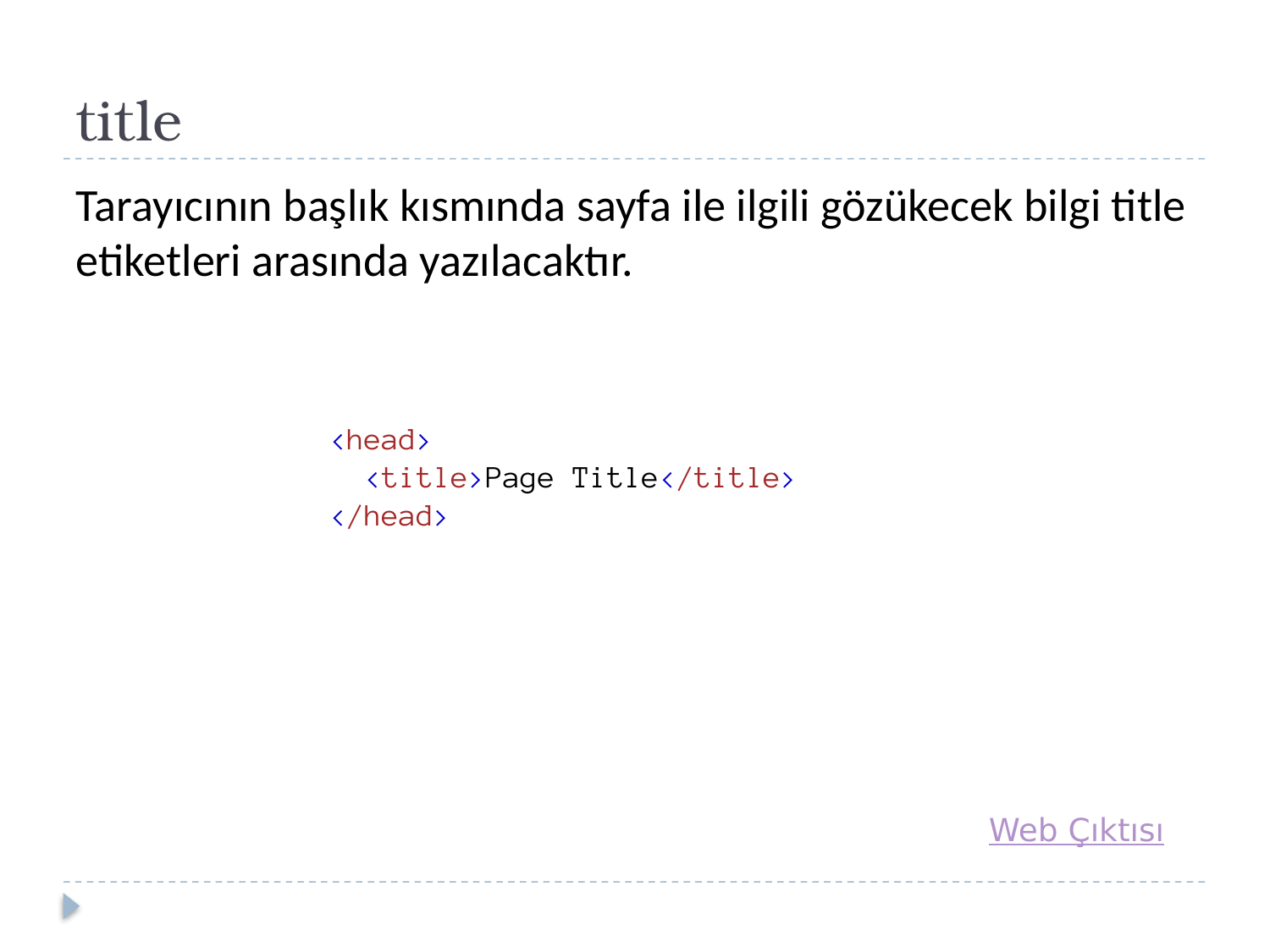

title
Tarayıcının başlık kısmında sayfa ile ilgili gözükecek bilgi title etiketleri arasında yazılacaktır.
<head>
  <title>Page Title</title>
</head>
Web Çıktısı